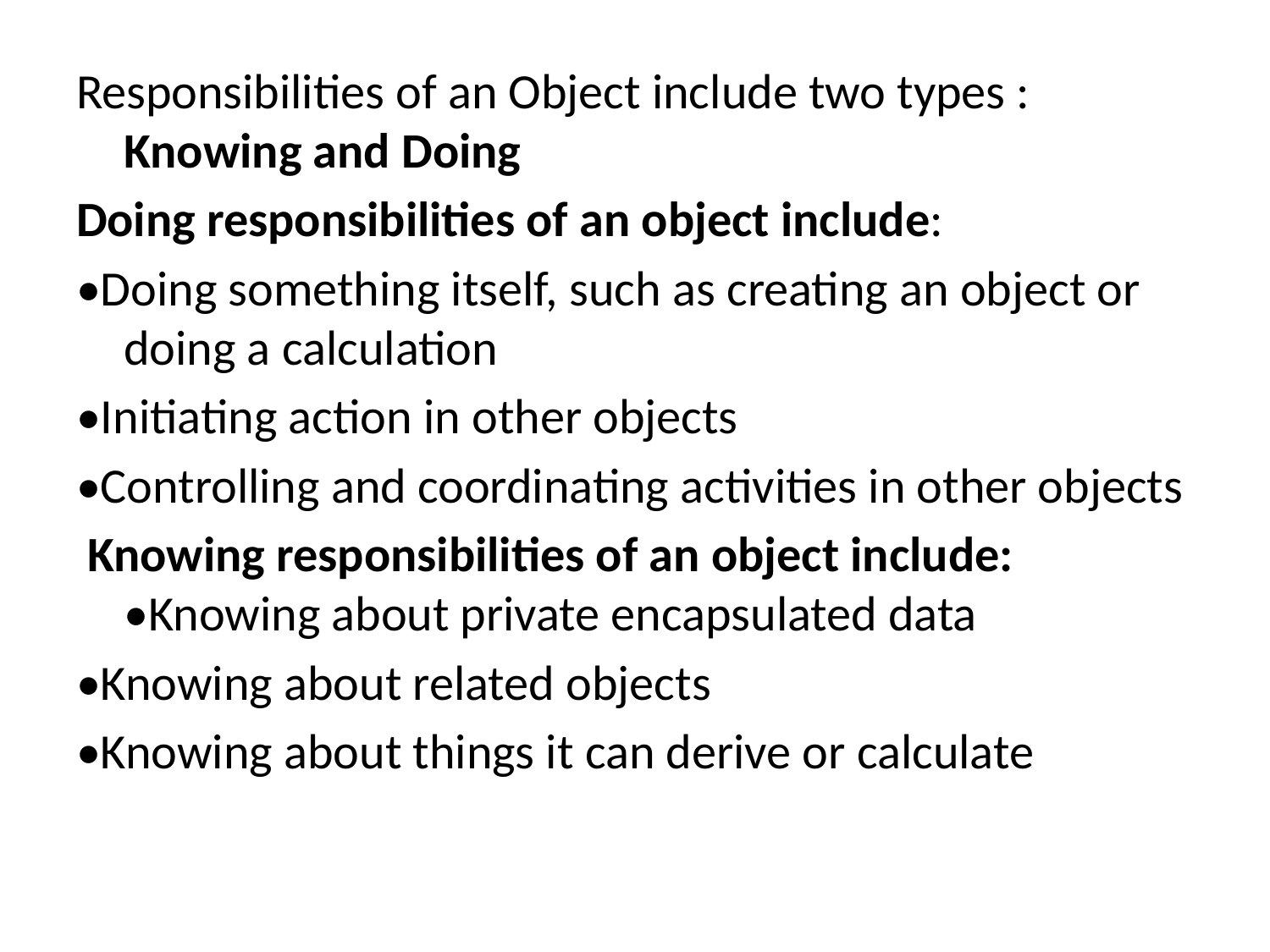

Responsibilities of an Object include two types : Knowing and Doing
Doing responsibilities of an object include:
•Doing something itself, such as creating an object or doing a calculation
•Initiating action in other objects
•Controlling and coordinating activities in other objects
 Knowing responsibilities of an object include: •Knowing about private encapsulated data
•Knowing about related objects
•Knowing about things it can derive or calculate